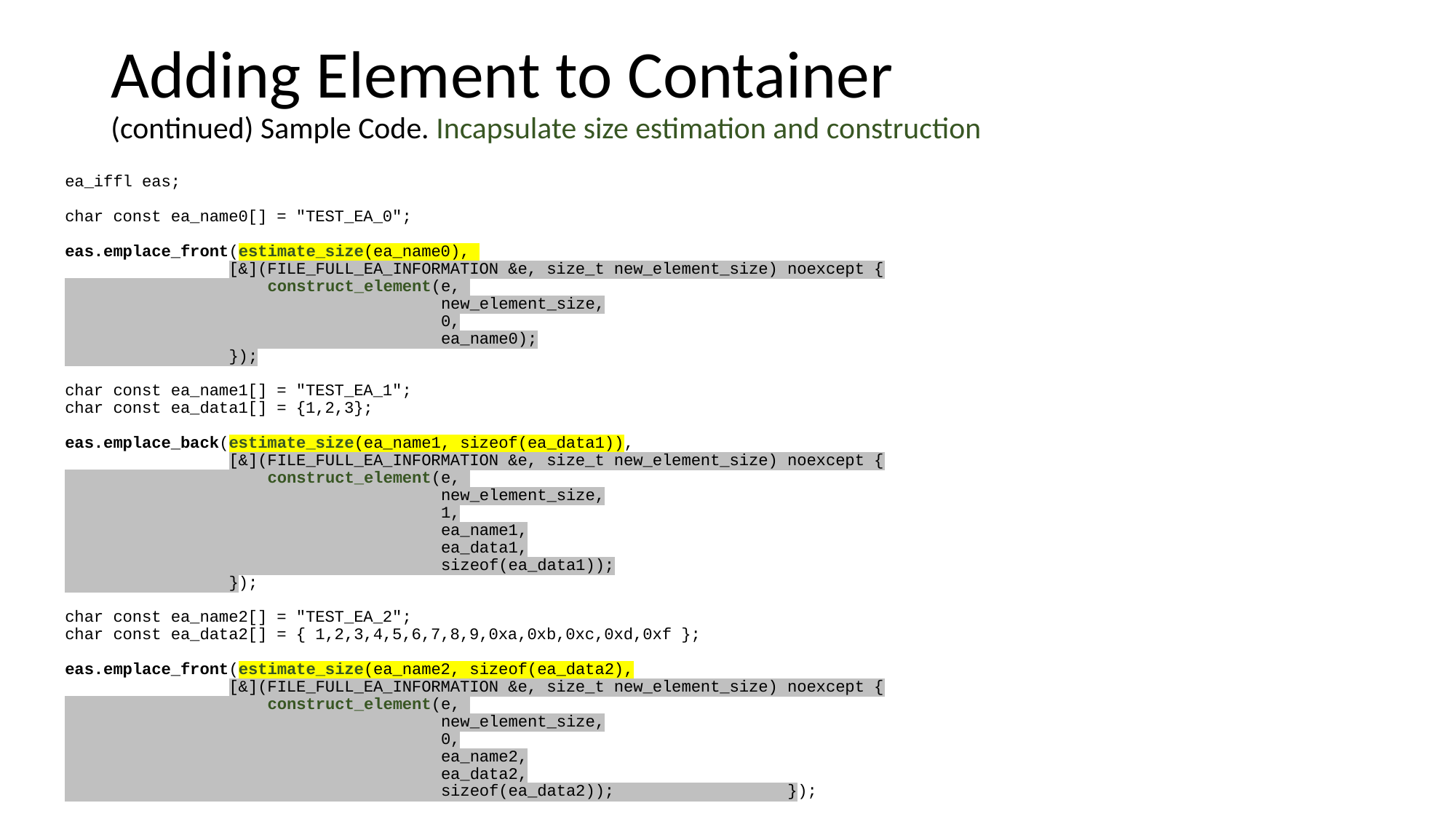

# Adding Element to Container (continued) Sample Code. Incapsulate size estimation and construction
ea_iffl eas;

char const ea_name0[] = "TEST_EA_0";

eas.emplace_front(estimate_size(ea_name0),
                 [&](FILE_FULL_EA_INFORMATION &e, size_t new_element_size) noexcept {
                     construct_element(e,
                                       new_element_size,
                                       0,
                                       ea_name0);
                 });

char const ea_name1[] = "TEST_EA_1";
char const ea_data1[] = {1,2,3};

eas.emplace_back(estimate_size(ea_name1, sizeof(ea_data1)),
                 [&](FILE_FULL_EA_INFORMATION &e, size_t new_element_size) noexcept {
                     construct_element(e,
                                       new_element_size,
                                       1,
                                       ea_name1,
                                       ea_data1,
                                       sizeof(ea_data1));
                 });

char const ea_name2[] = "TEST_EA_2";
char const ea_data2[] = { 1,2,3,4,5,6,7,8,9,0xa,0xb,0xc,0xd,0xf };

eas.emplace_front(estimate_size(ea_name2, sizeof(ea_data2),
                 [&](FILE_FULL_EA_INFORMATION &e, size_t new_element_size) noexcept {
                     construct_element(e,
                                       new_element_size,
                                       0,
                                       ea_name2,
                                       ea_data2,
                                       sizeof(ea_data2));                  });